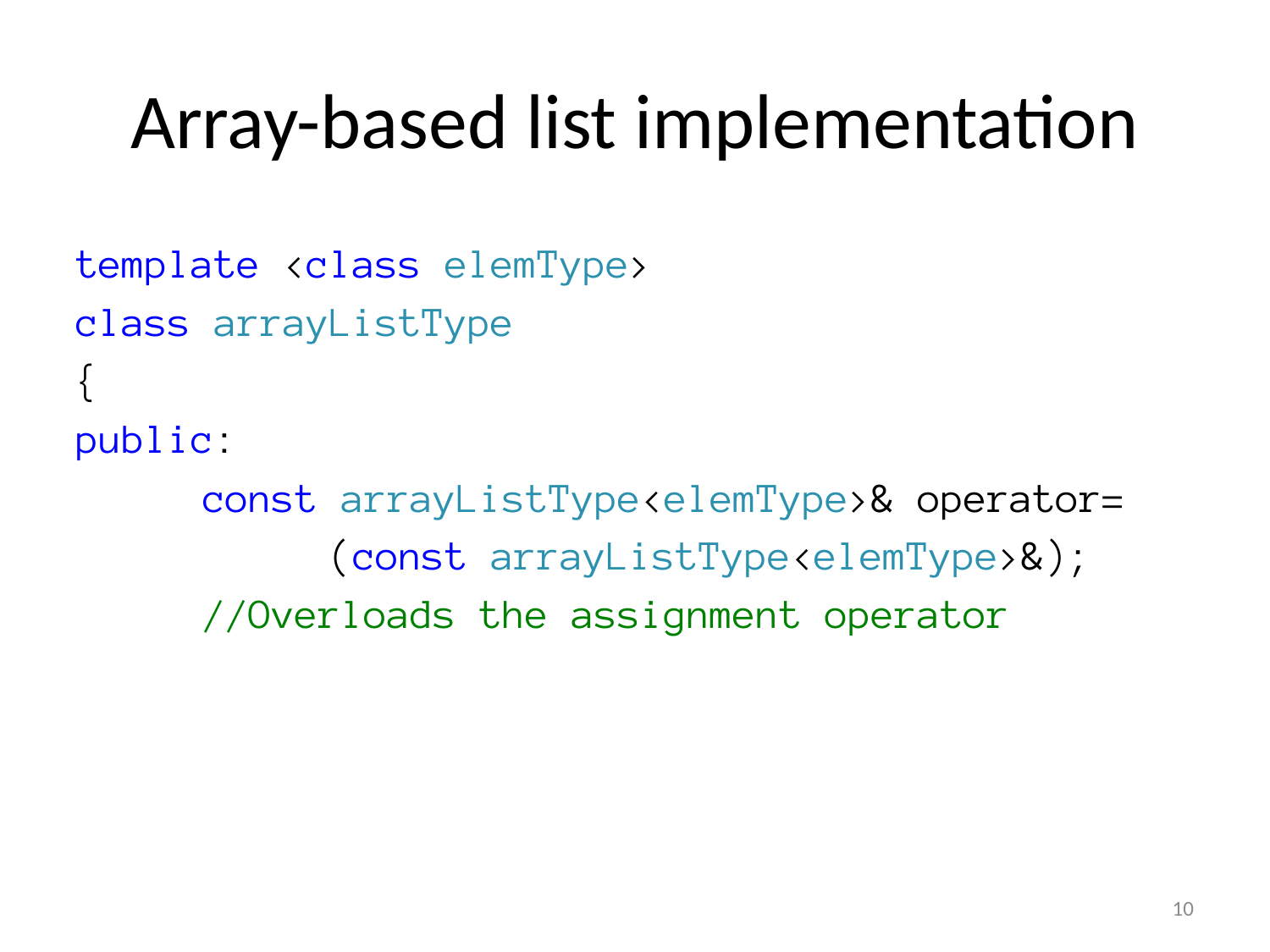

# Array-based list implementation
template <class elemType>
class arrayListType
{
public:
	const arrayListType<elemType>& operator=
		(const arrayListType<elemType>&);
	//Overloads the assignment operator

10